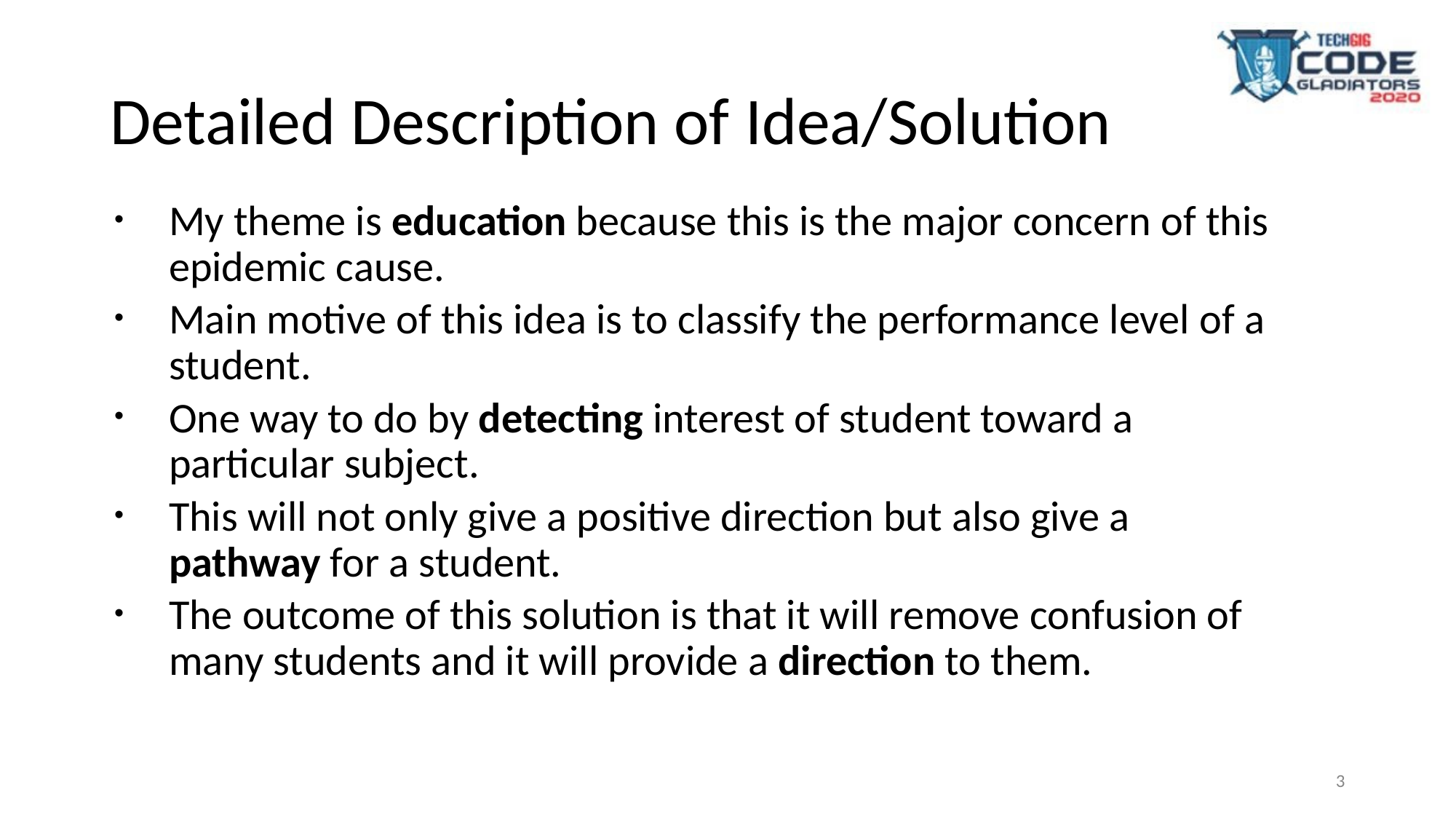

# Detailed Description of Idea/Solution
My theme is education because this is the major concern of this epidemic cause.
Main motive of this idea is to classify the performance level of a student.
One way to do by detecting interest of student toward a particular subject.
This will not only give a positive direction but also give a pathway for a student.
The outcome of this solution is that it will remove confusion of many students and it will provide a direction to them.

3